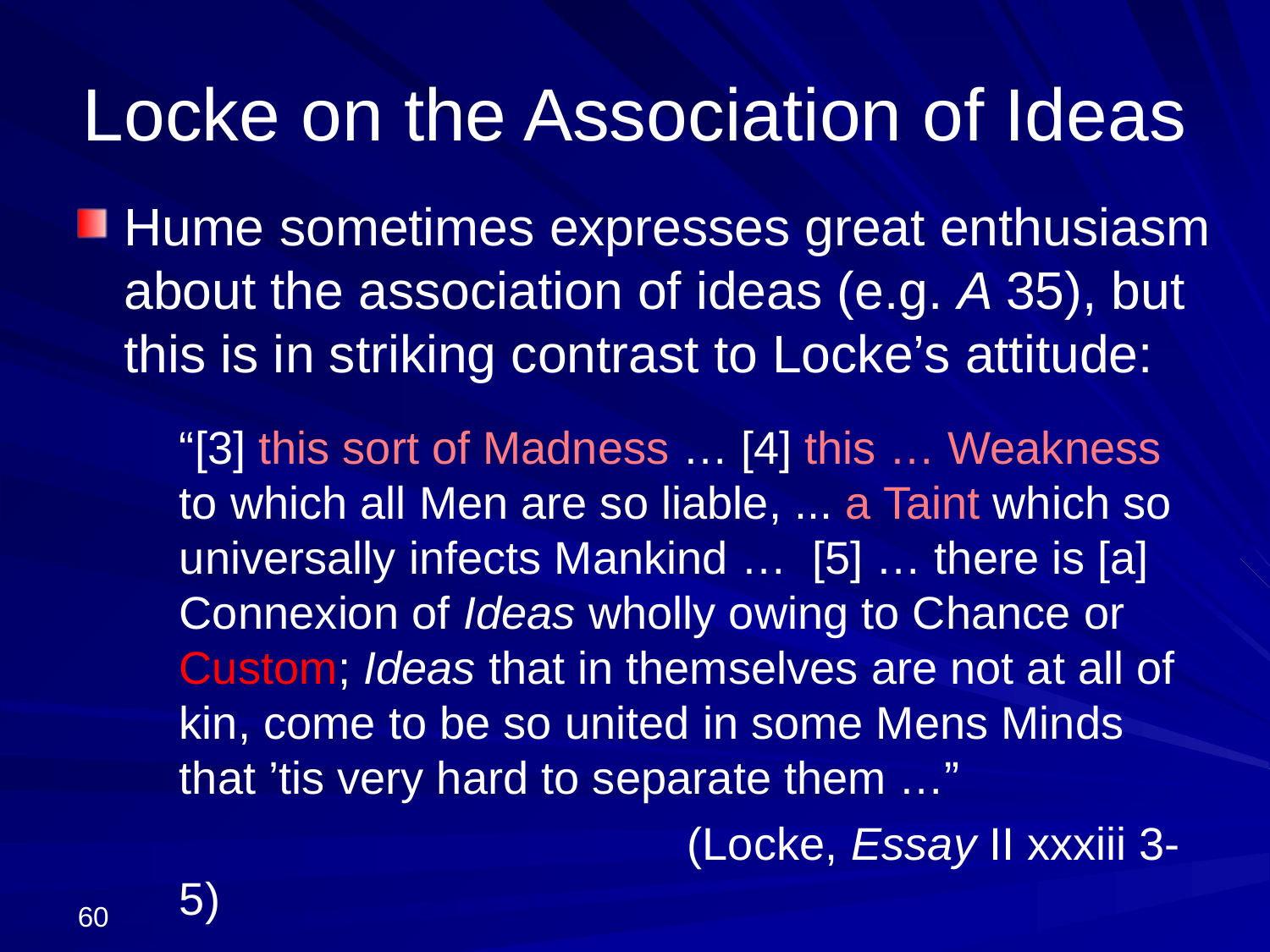

# Locke on the Association of Ideas
Hume sometimes expresses great enthusiasm about the association of ideas (e.g. A 35), but this is in striking contrast to Locke’s attitude:
	“[3] this sort of Madness … [4] this … Weakness to which all Men are so liable, ... a Taint which so universally infects Mankind …  [5] … there is [a]  Connexion of Ideas wholly owing to Chance or Custom; Ideas that in themselves are not at all of kin, come to be so united in some Mens Minds that ’tis very hard to separate them …”
					(Locke, Essay II xxxiii 3-5)
60